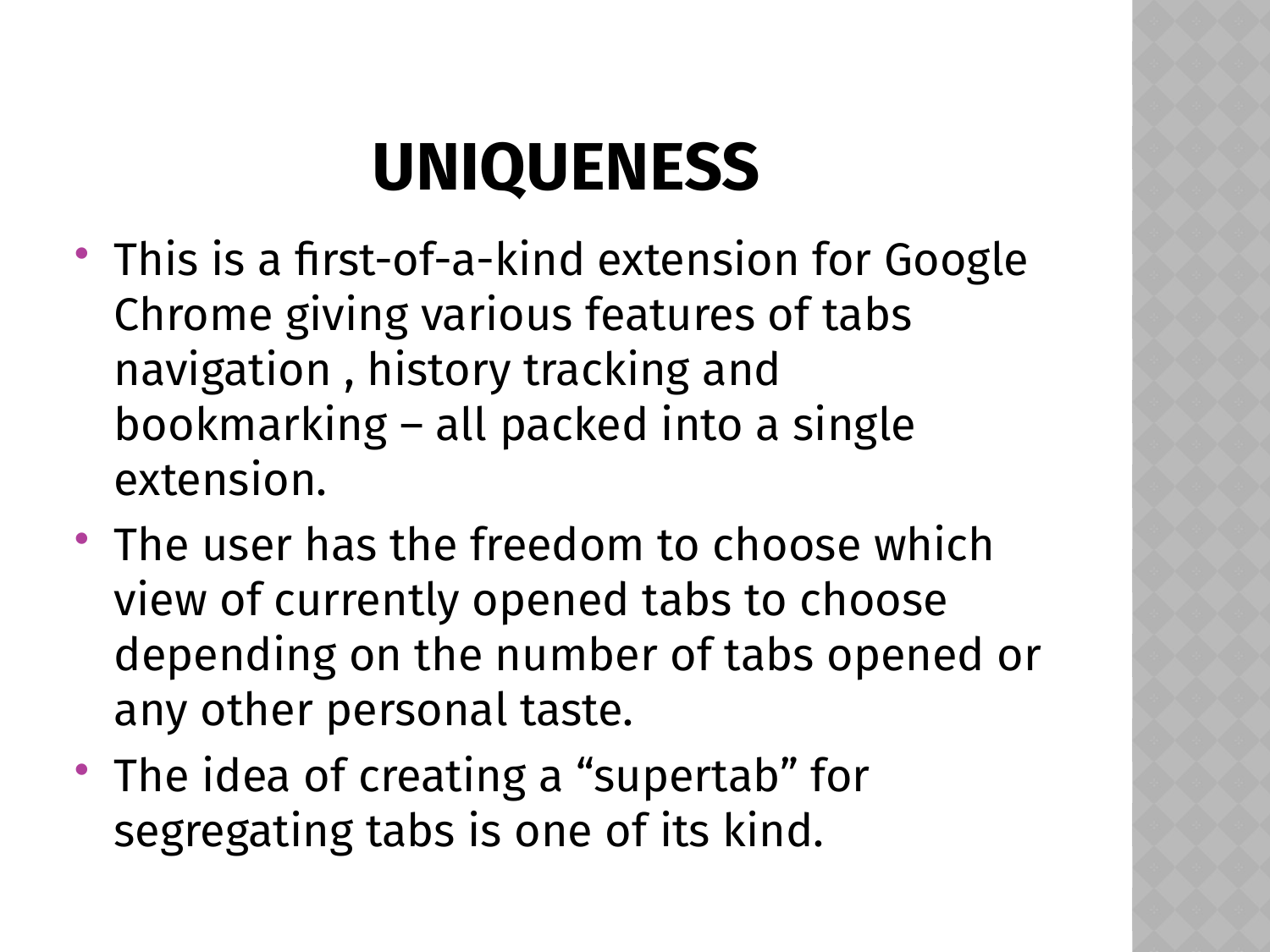

# uniqueness
This is a first-of-a-kind extension for Google Chrome giving various features of tabs navigation , history tracking and bookmarking – all packed into a single extension.
The user has the freedom to choose which view of currently opened tabs to choose depending on the number of tabs opened or any other personal taste.
The idea of creating a “supertab” for segregating tabs is one of its kind.